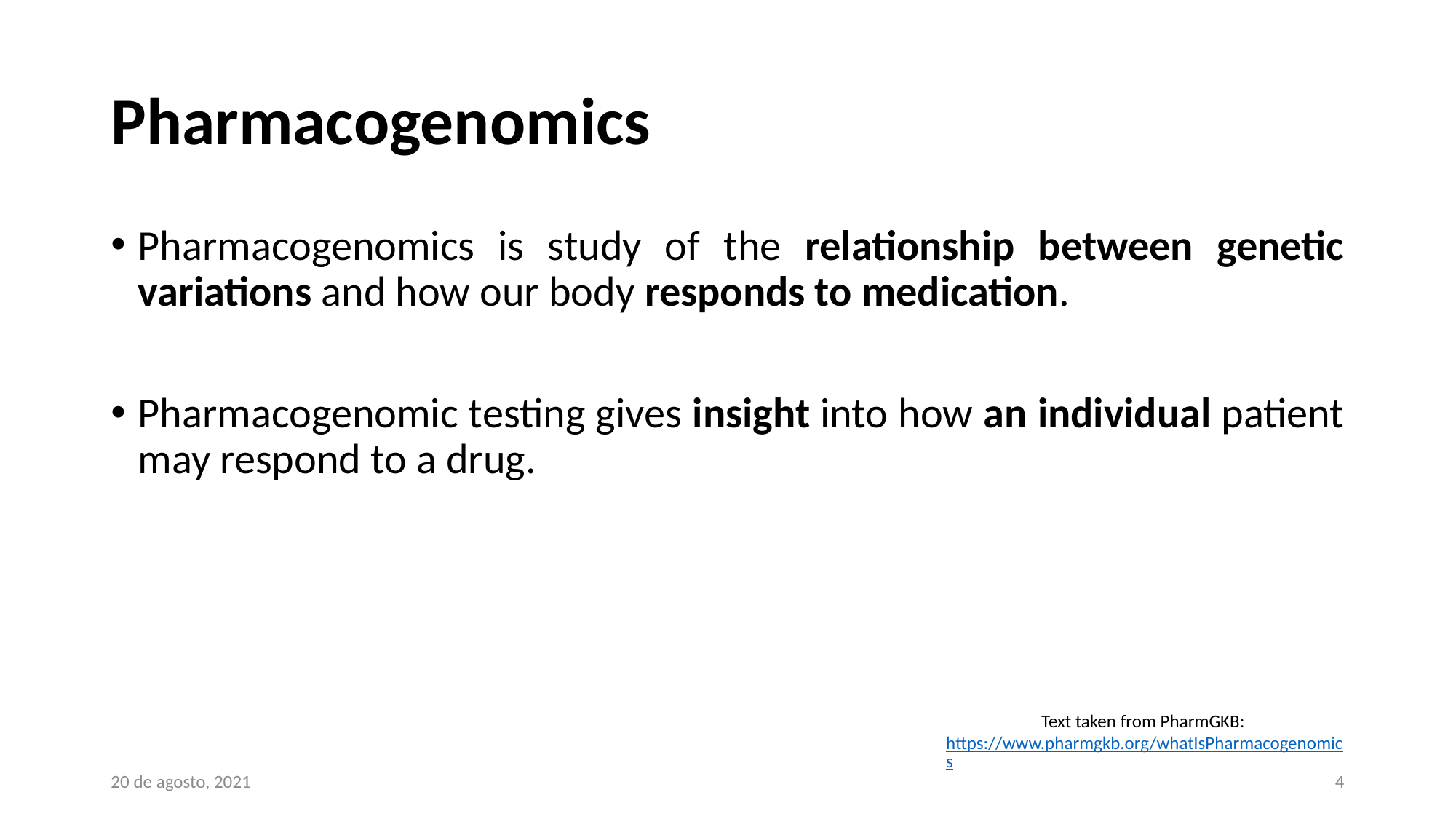

# Pharmacogenomics
Pharmacogenomics is study of the relationship between genetic variations and how our body responds to medication.

Pharmacogenomic testing gives insight into how an individual patient may respond to a drug.
Text taken from PharmGKB: https://www.pharmgkb.org/whatIsPharmacogenomics
20 de agosto, 2021
4